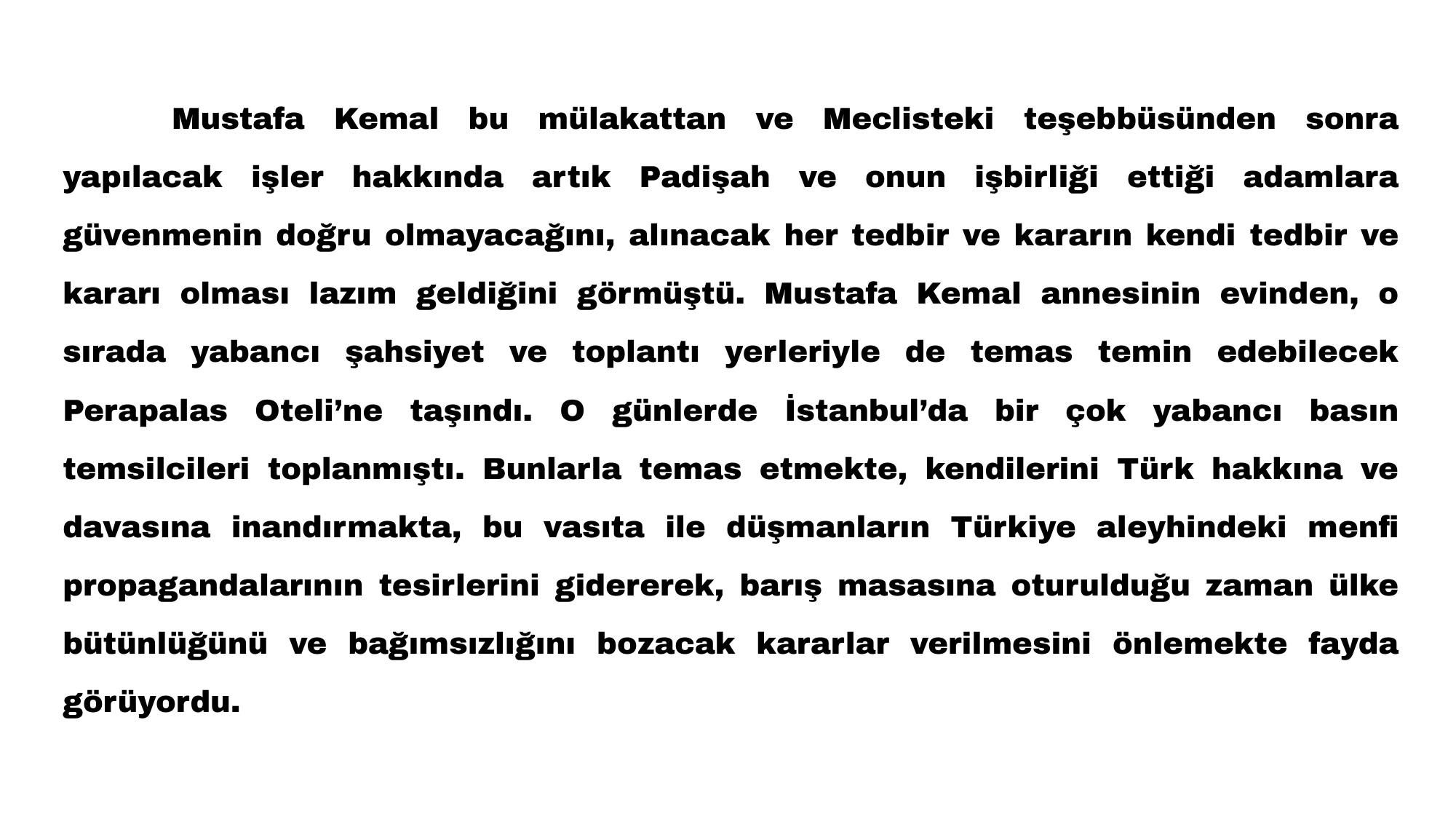

#
	Mustafa Kemal bu mülakattan ve Meclisteki teşebbüsünden sonra yapılacak işler hakkında artık Padişah ve onun işbirliği ettiği adamlara güvenmenin doğru olmayacağını, alınacak her tedbir ve kararın kendi tedbir ve kararı olması lazım geldiğini görmüştü. Mustafa Kemal annesinin evinden, o sırada yabancı şahsiyet ve toplantı yerleriyle de temas temin edebilecek Perapalas Oteli’ne taşındı. O günlerde İstanbul’da bir çok yabancı basın temsilcileri toplanmıştı. Bunlarla temas etmekte, kendilerini Türk hakkına ve davasına inandırmakta, bu vasıta ile düşmanların Türkiye aleyhindeki menfi propagandalarının tesirlerini gidererek, barış masasına oturulduğu zaman ülke bütünlüğünü ve bağımsızlığını bozacak kararlar verilmesini önlemekte fayda görüyordu.